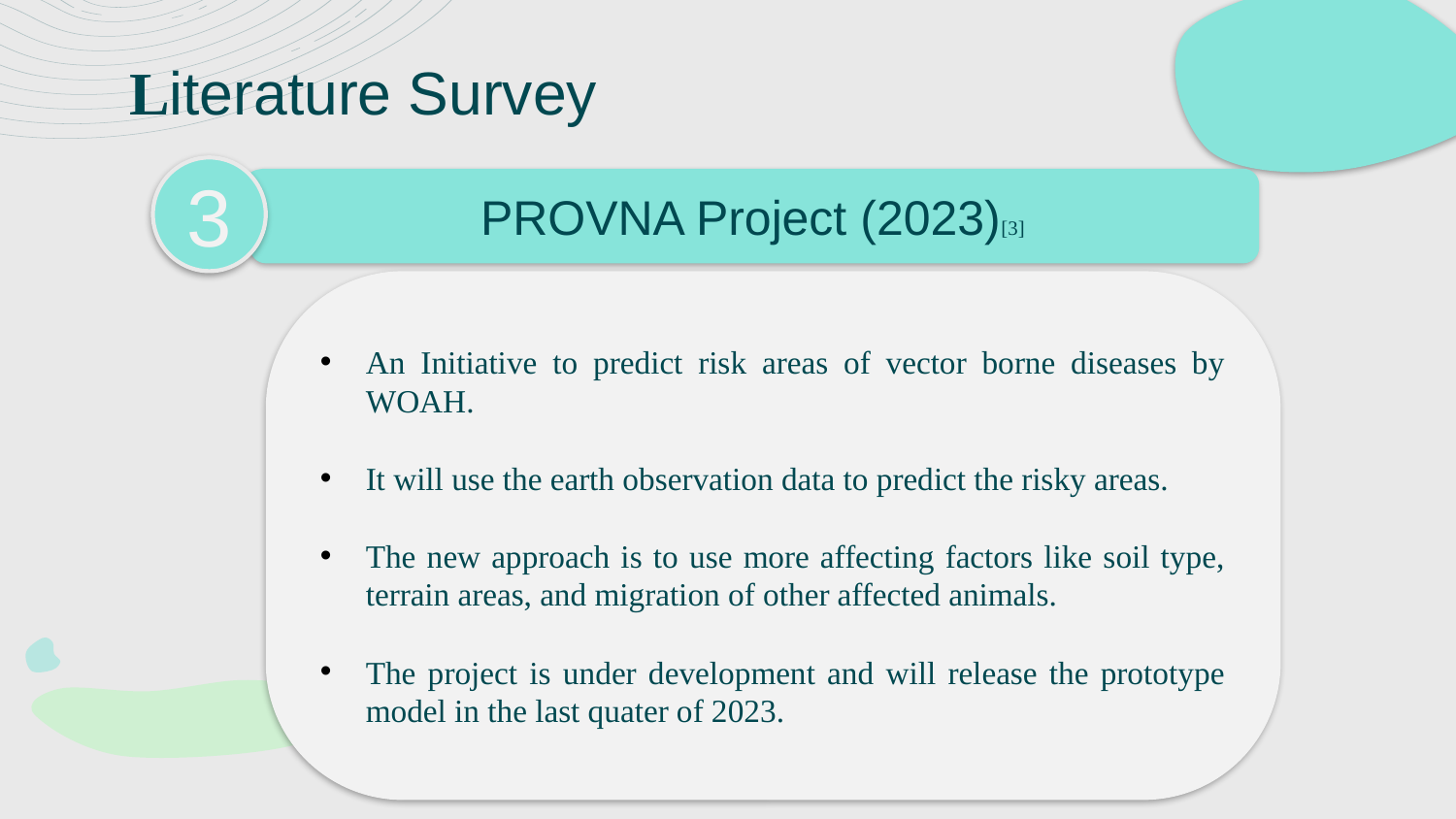

Literature Survey
3
PROVNA Project (2023)[3]

An Initiative to predict risk areas of vector borne diseases by WOAH.

It will use the earth observation data to predict the risky areas.

The new approach is to use more affecting factors like soil type, terrain areas, and migration of other affected animals.

The project is under development and will release the prototype model in the last quater of 2023.